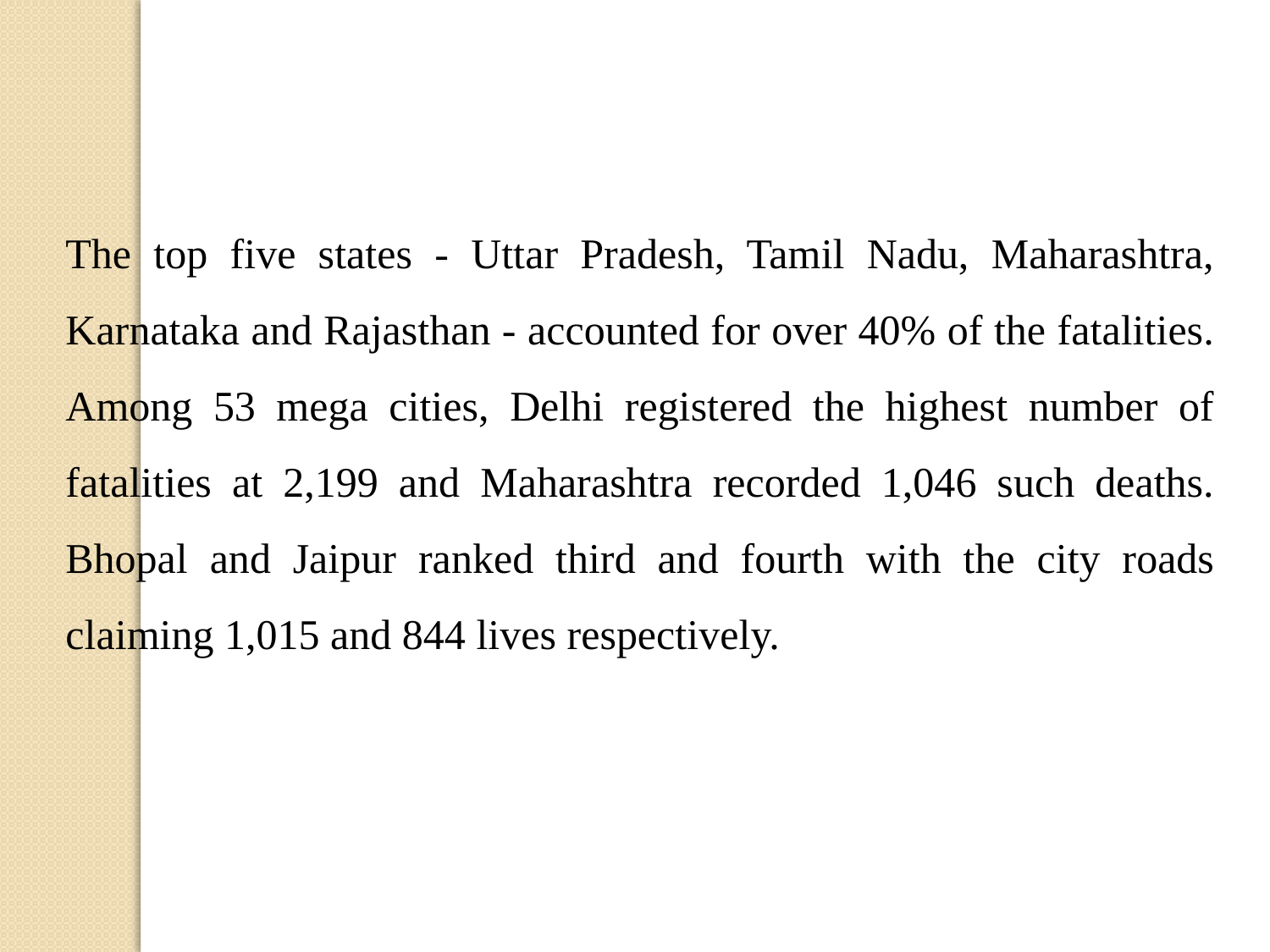

The top five states - Uttar Pradesh, Tamil Nadu, Maharashtra, Karnataka and Rajasthan - accounted for over 40% of the fatalities. Among 53 mega cities, Delhi registered the highest number of fatalities at 2,199 and Maharashtra recorded 1,046 such deaths. Bhopal and Jaipur ranked third and fourth with the city roads claiming 1,015 and 844 lives respectively.